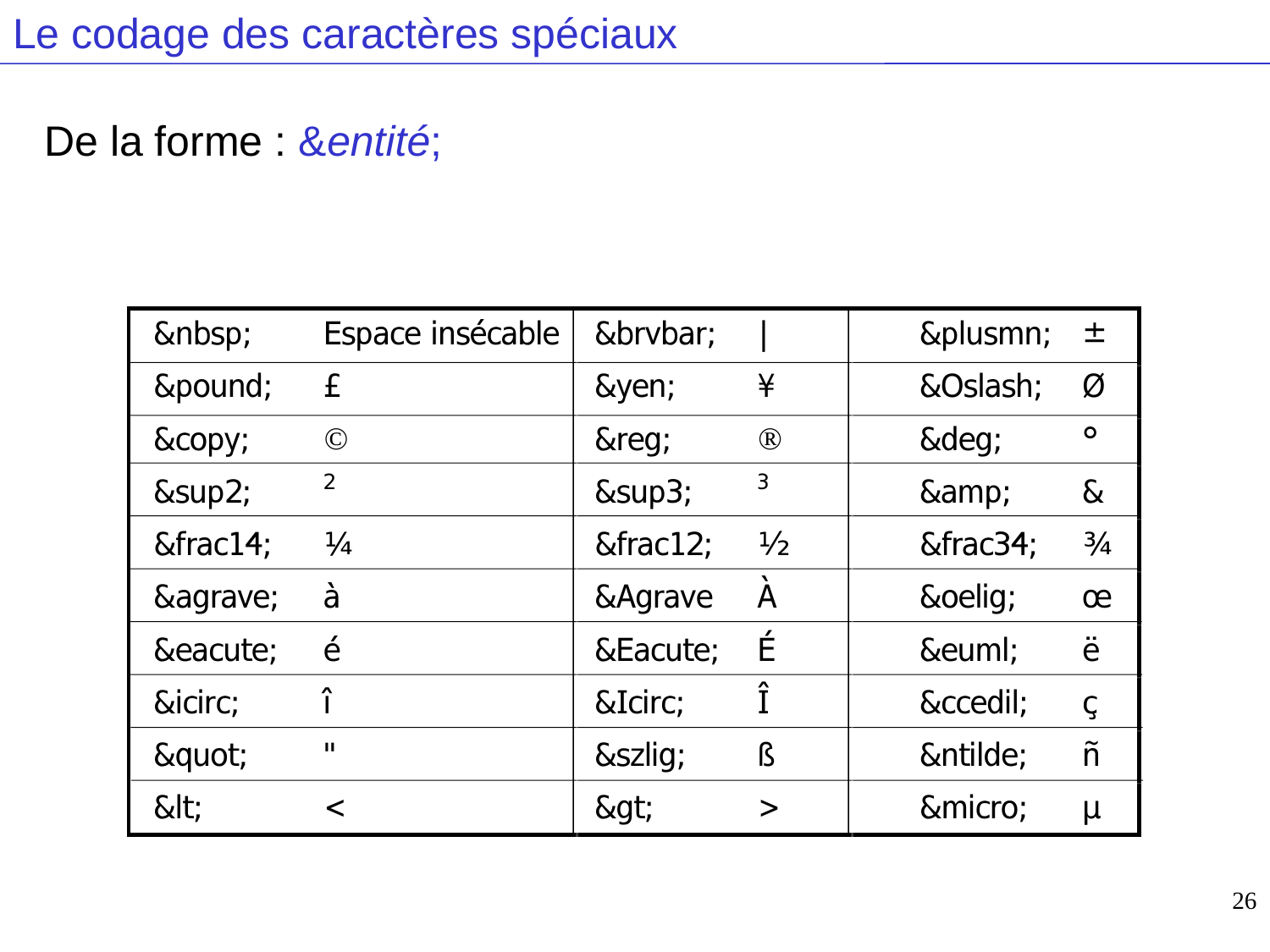

# Le codage des caractères spéciaux
De la forme : &entité;

&
nbsp;
Espace insécable
&
brvbar;
|
&
plusmn;
±
&pound;
£
&yen;
¥
&
Oslash;
Ø
©
®
&copy;
&reg;
&
deg;
°
2
3
&sup2;
&sup3;
&
amp;
&
&frac14;
¼
&frac12;
½
&frac34;
¾
&
agrave;
à
&
Agrave
À
&
oelig;
œ
&
eacute;
é
&
Eacute;
É
&
euml;
ë
&
icirc;
î
&
Icirc;
Î
&
ccedil;
ç
&
quot;
"
&
szlig;
ß
&
ntilde;
ñ
&
lt;
<
&gt;
>
&micro;
µ
26